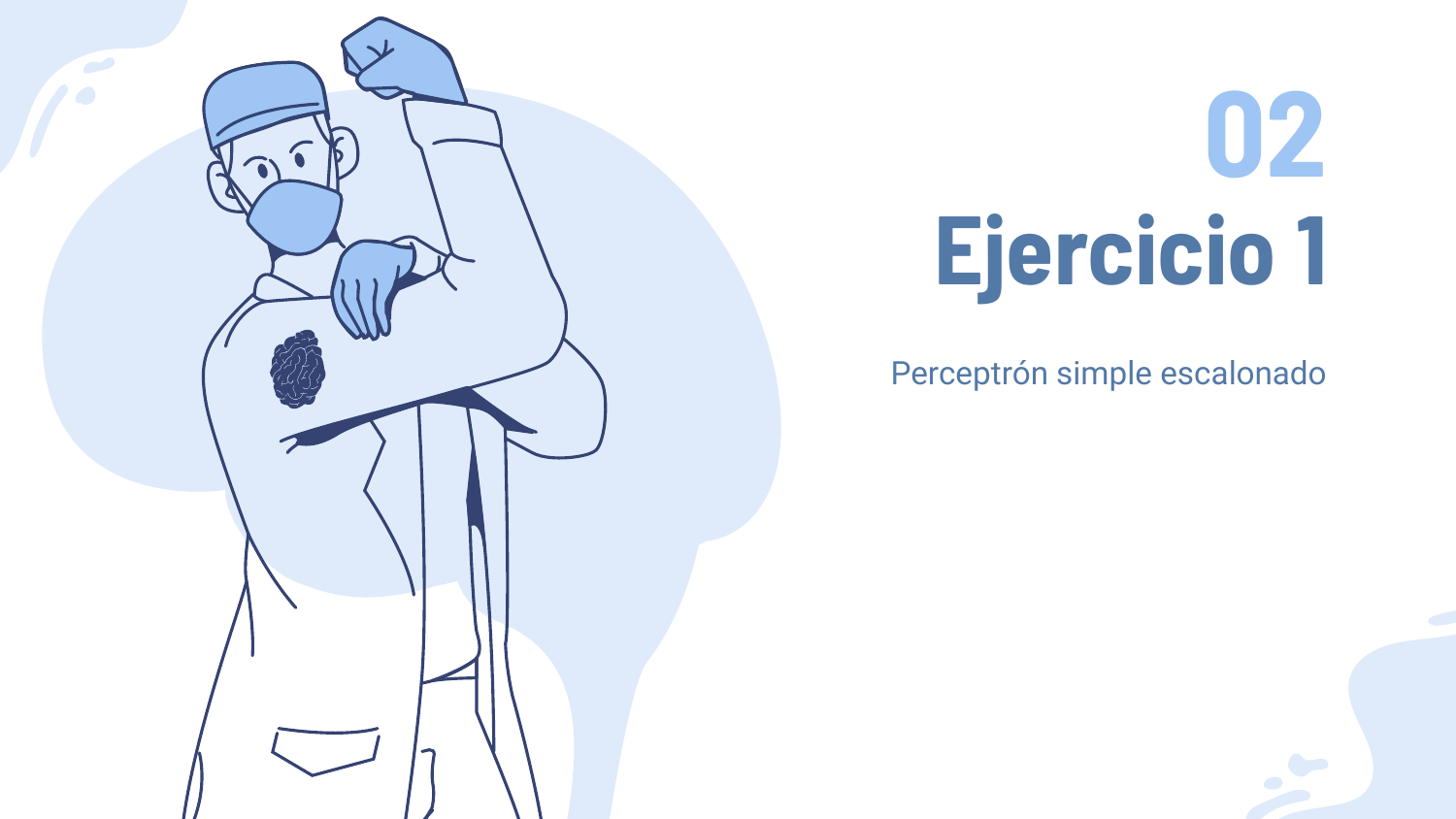

02
# Ejercicio 1
Perceptrón simple escalonado